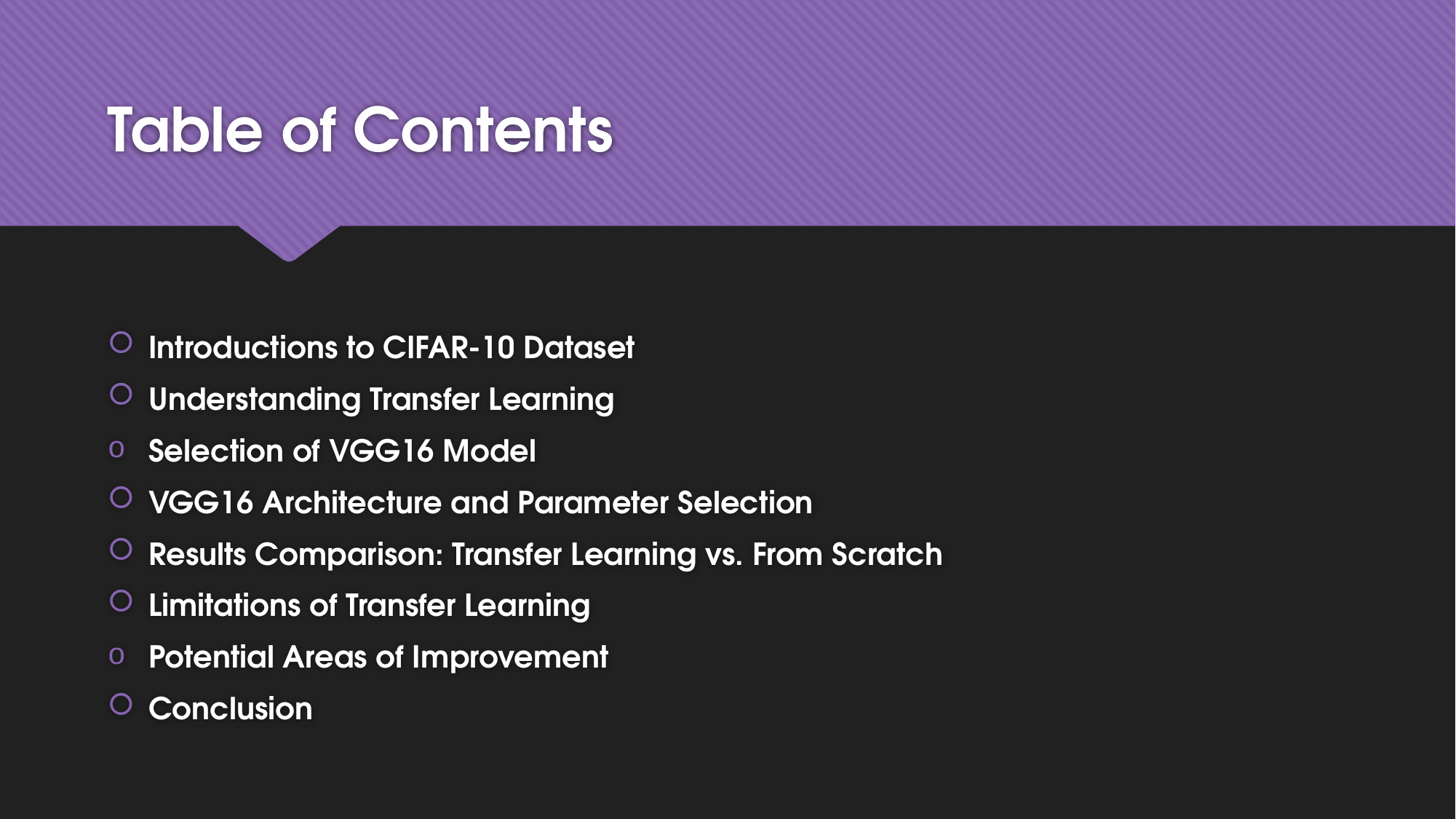

# Table of Contents
Introductions to CIFAR-10 Dataset
Understanding Transfer Learning
Selection of VGG16 Model
VGG16 Architecture and Parameter Selection
Results Comparison: Transfer Learning vs. From Scratch
Limitations of Transfer Learning
Potential Areas of Improvement
Conclusion